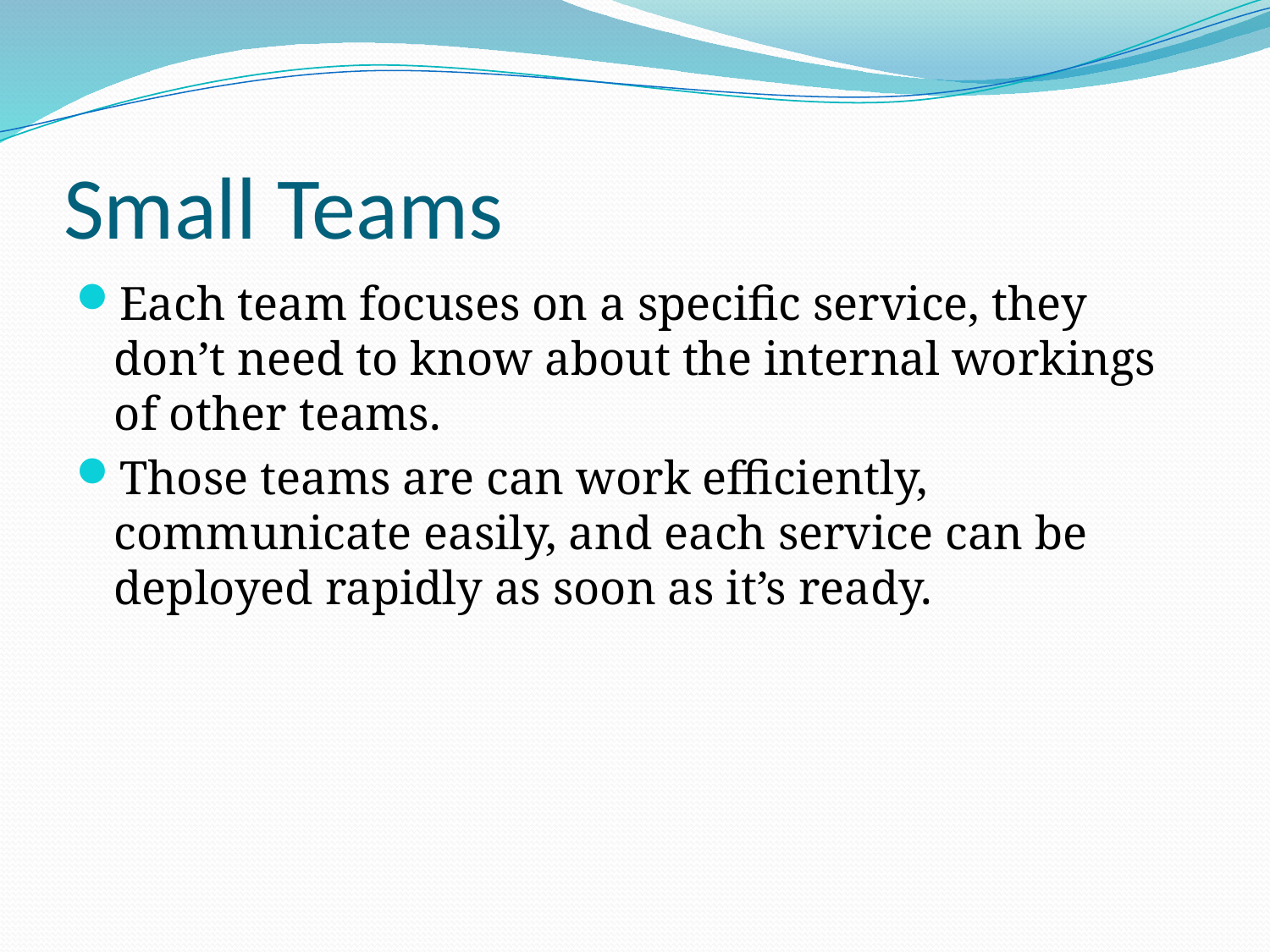

# Small Teams
Each team focuses on a specific service, they don’t need to know about the internal workings of other teams.
Those teams are can work efficiently, communicate easily, and each service can be deployed rapidly as soon as it’s ready.